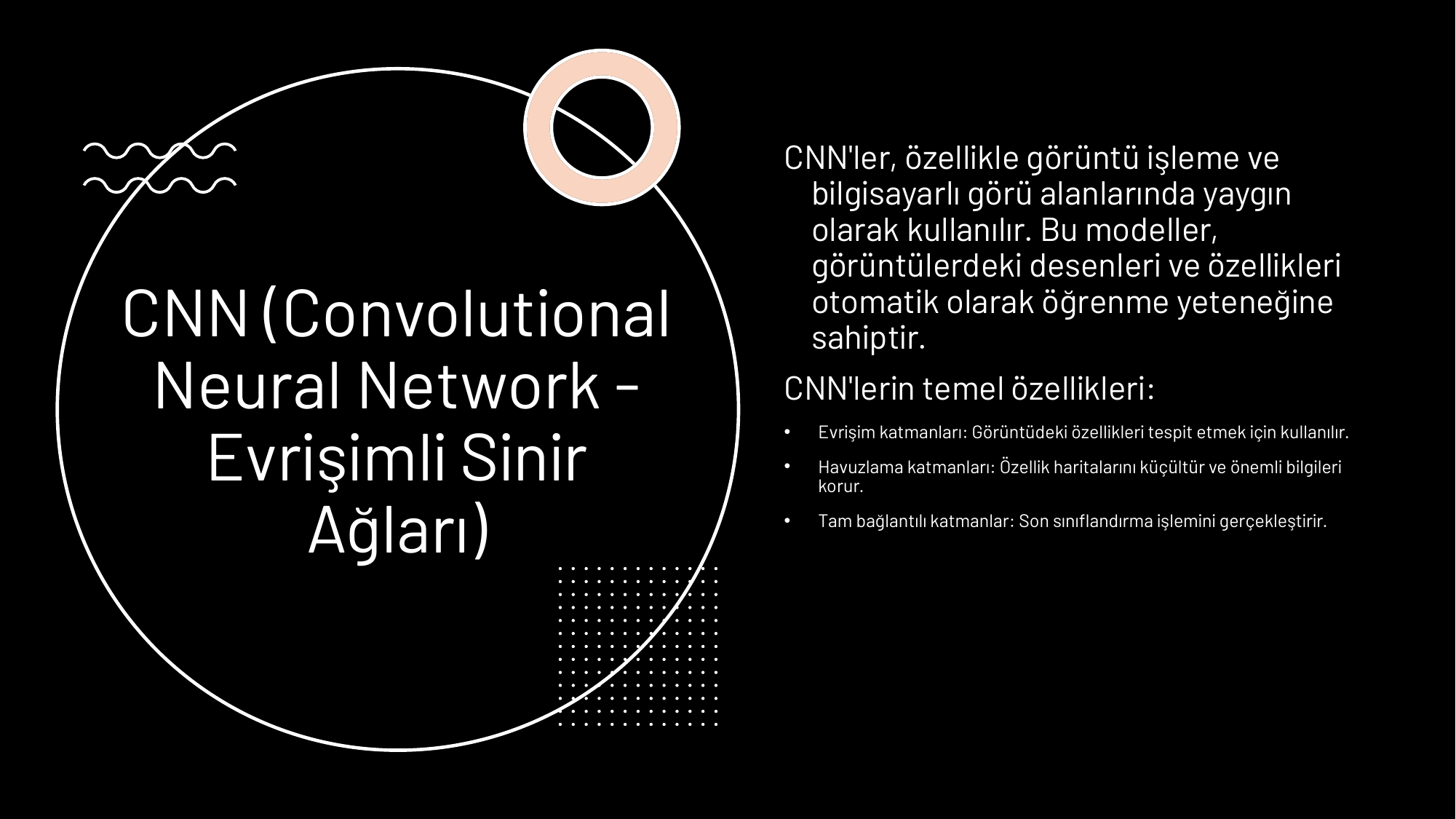

CNN'ler, özellikle görüntü işleme ve bilgisayarlı görü alanlarında yaygın olarak kullanılır. Bu modeller, görüntülerdeki desenleri ve özellikleri otomatik olarak öğrenme yeteneğine sahiptir.
CNN'lerin temel özellikleri:
Evrişim katmanları: Görüntüdeki özellikleri tespit etmek için kullanılır.
Havuzlama katmanları: Özellik haritalarını küçültür ve önemli bilgileri korur.
Tam bağlantılı katmanlar: Son sınıflandırma işlemini gerçekleştirir.

# CNN (Convolutional Neural Network - Evrişimli Sinir Ağları)